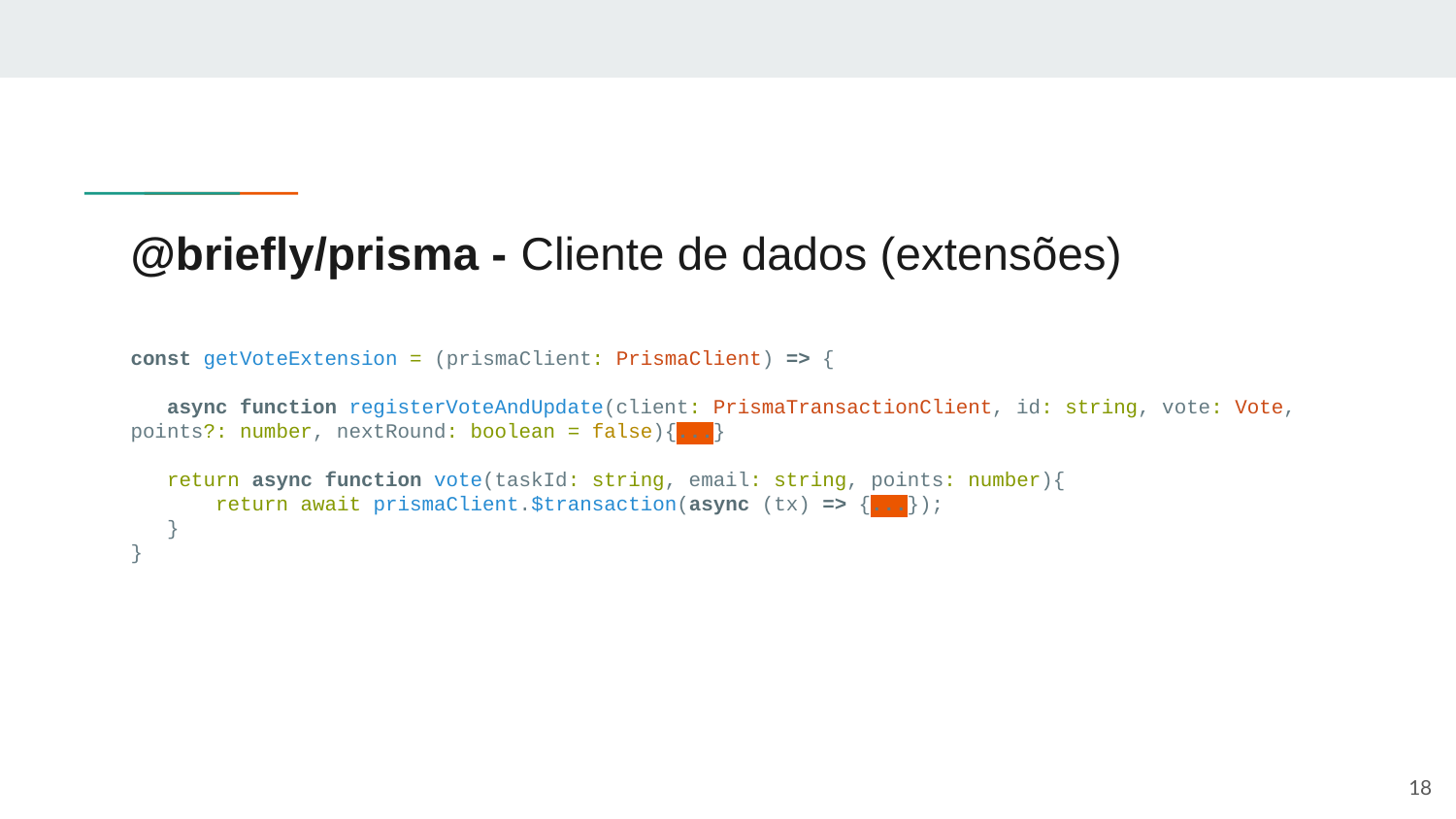

# @briefly/prisma - Cliente de dados (extensões)
const getVoteExtension = (prismaClient: PrismaClient) => {

   async function registerVoteAndUpdate(client: PrismaTransactionClient, id: string, vote: Vote, points?: number, nextRound: boolean = false){...}

   return async function vote(taskId: string, email: string, points: number){
       return await prismaClient.$transaction(async (tx) => {...});
   }
}

18